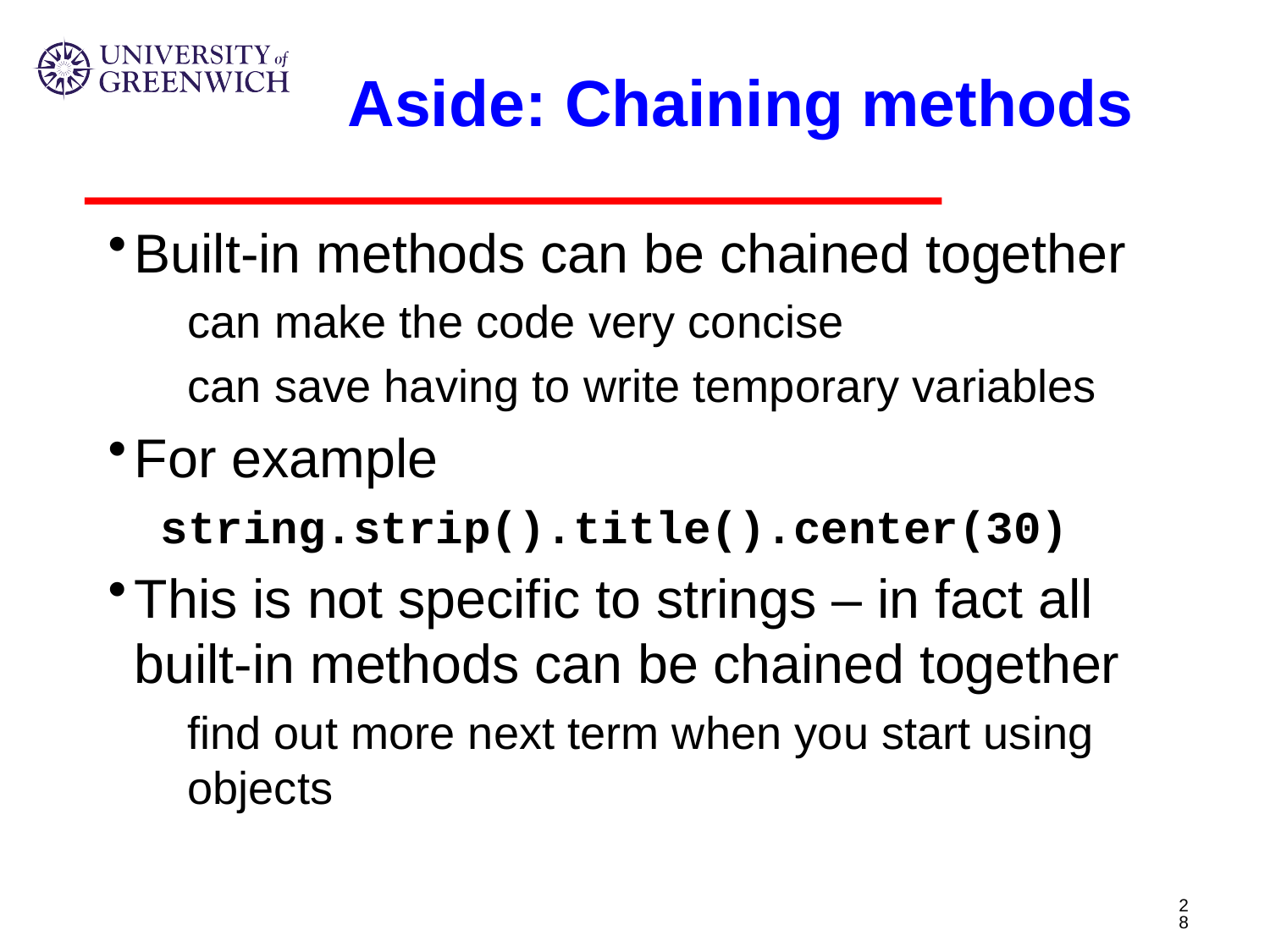

# Aside: Chaining methods
Built-in methods can be chained together
can make the code very concise
can save having to write temporary variables
For example
string.strip().title().center(30)
This is not specific to strings – in fact all built-in methods can be chained together
find out more next term when you start using objects
28